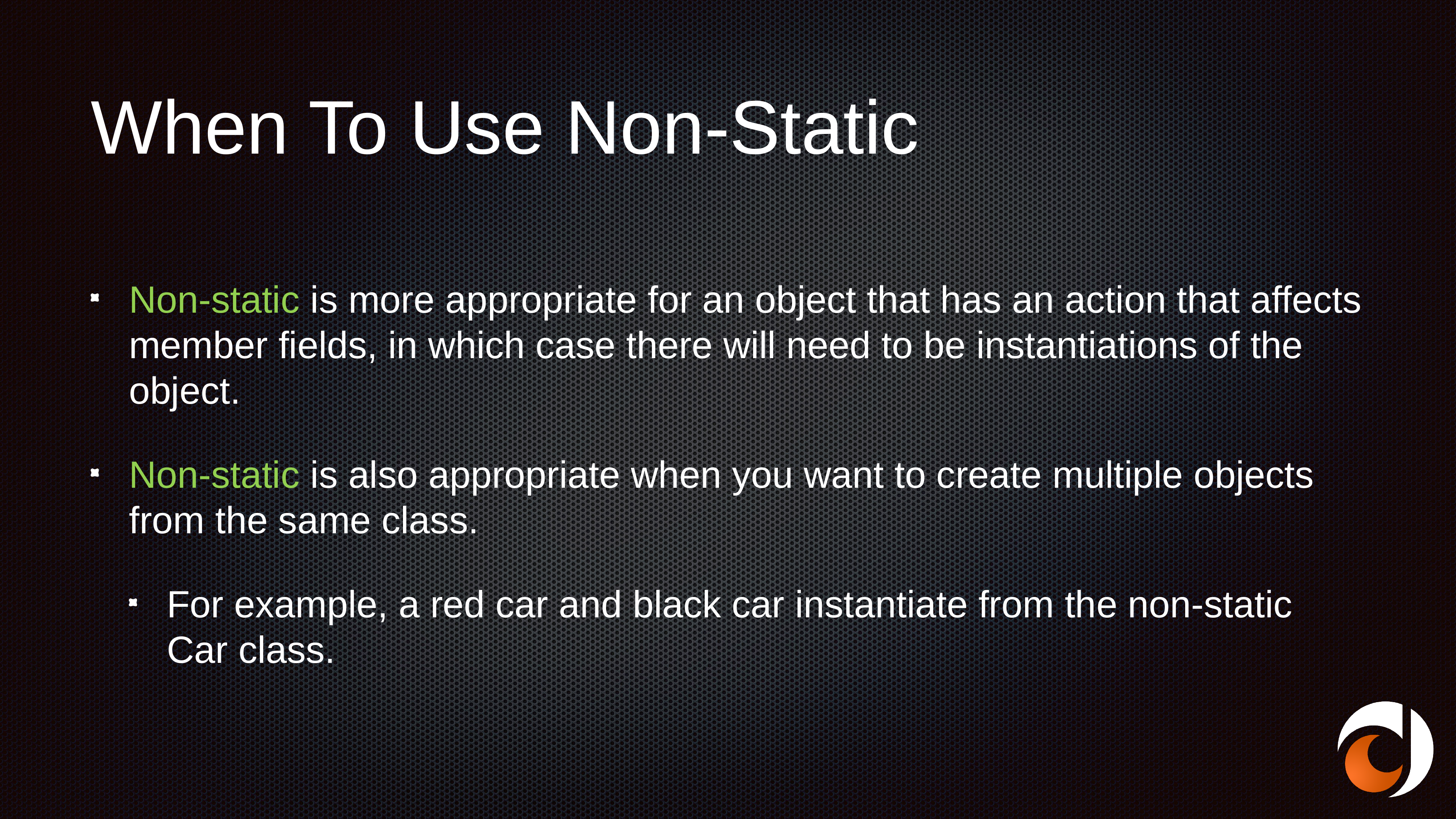

# When To Use Non-Static
Non-static is more appropriate for an object that has an action that affects member fields, in which case there will need to be instantiations of the object.
Non-static is also appropriate when you want to create multiple objects from the same class.
For example, a red car and black car instantiate from the non-static Car class.